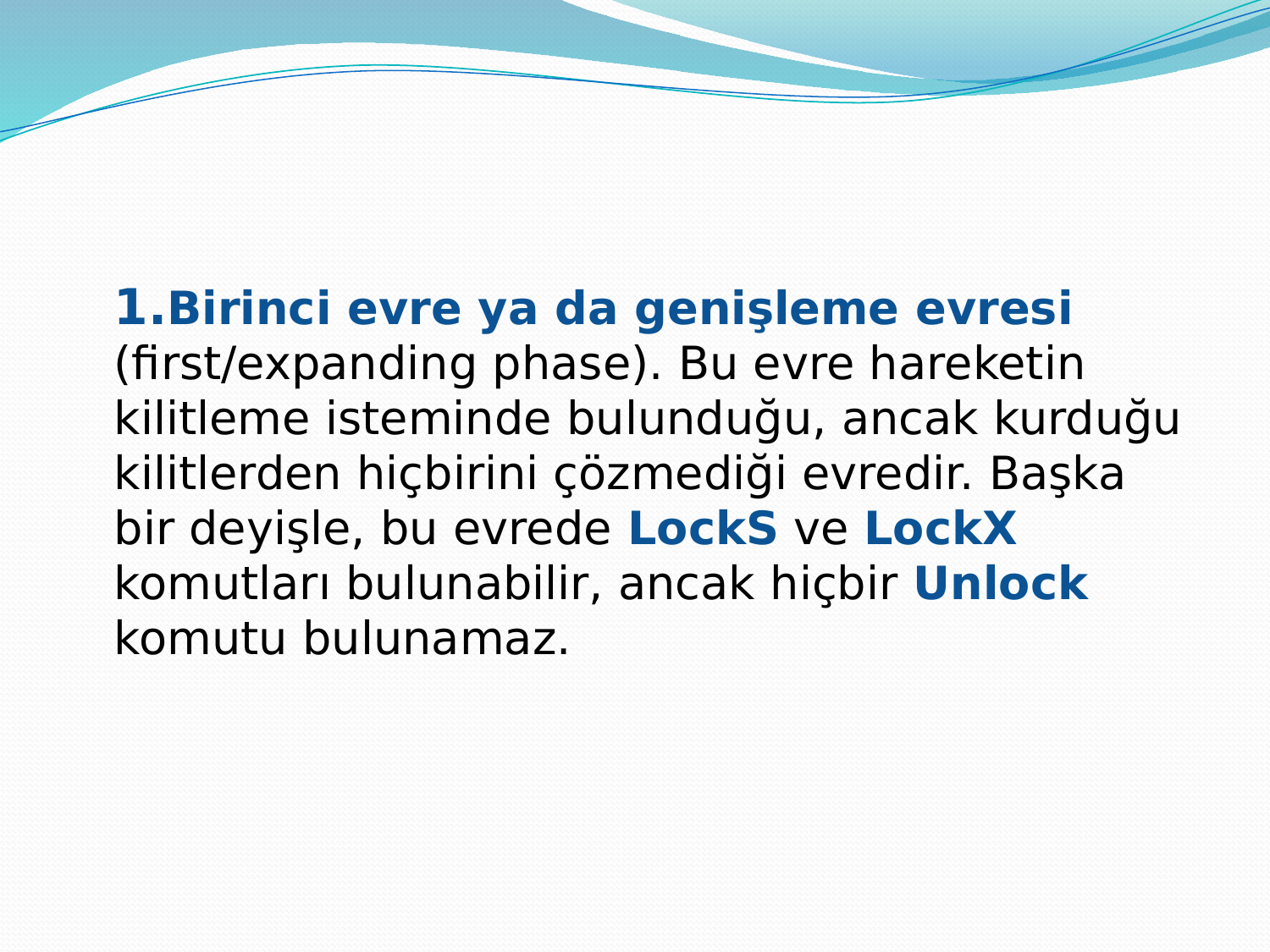

#
	1.Birinci evre ya da genişleme evresi (first/expanding phase). Bu evre hareketin kilitleme isteminde bulunduğu, ancak kurduğu kilitlerden hiçbirini çözmediği evredir. Başka bir deyişle, bu evrede LockS ve LockX komutları bulunabilir, ancak hiçbir Unlock komutu bulunamaz.